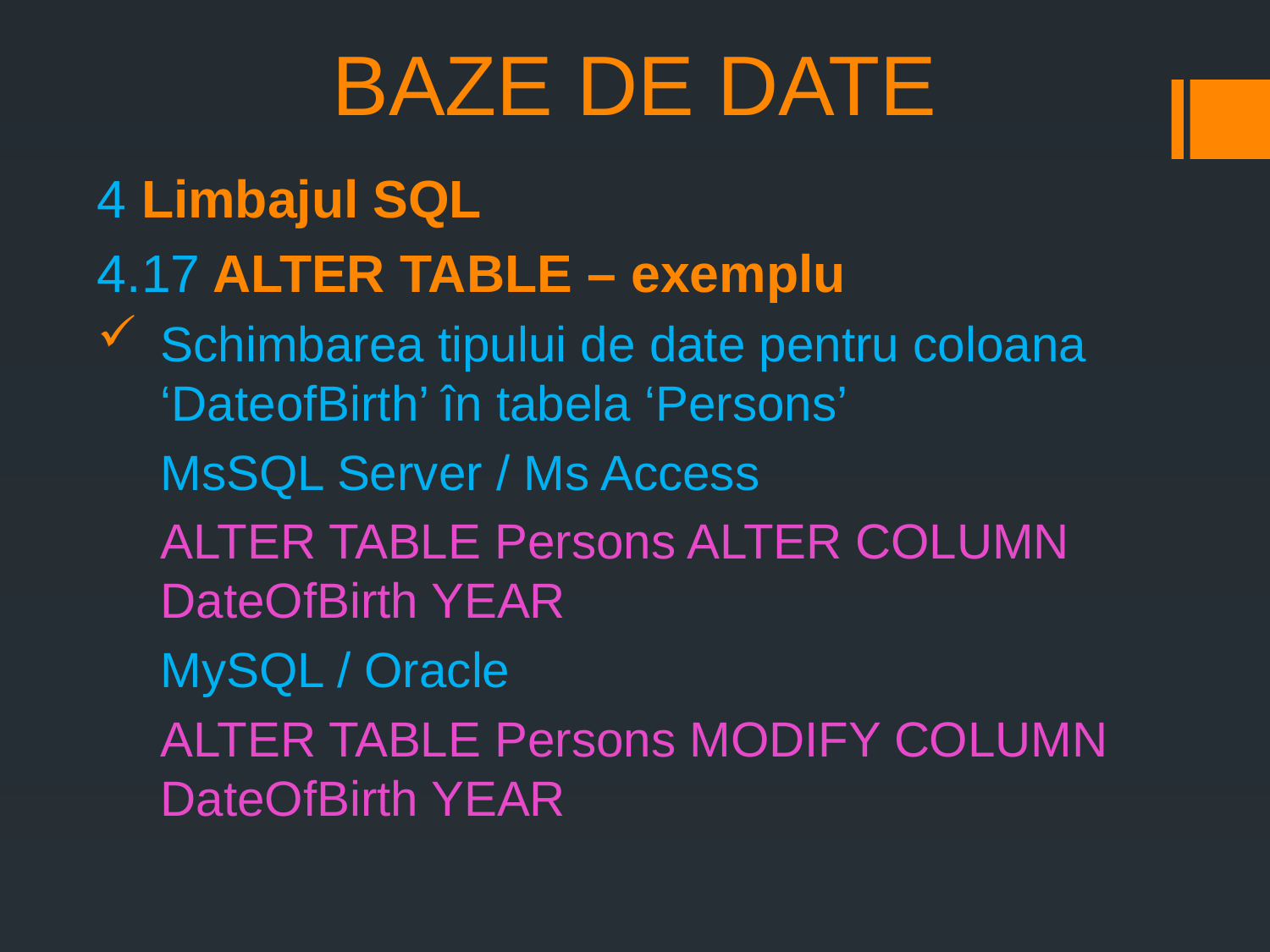

# BAZE DE DATE
4 Limbajul SQL
4.17 ALTER TABLE – exemplu
Schimbarea tipului de date pentru coloana ‘DateofBirth’ în tabela ‘Persons’
MsSQL Server / Ms Access
ALTER TABLE Persons ALTER COLUMN DateOfBirth YEAR
MySQL / Oracle
ALTER TABLE Persons MODIFY COLUMN DateOfBirth YEAR